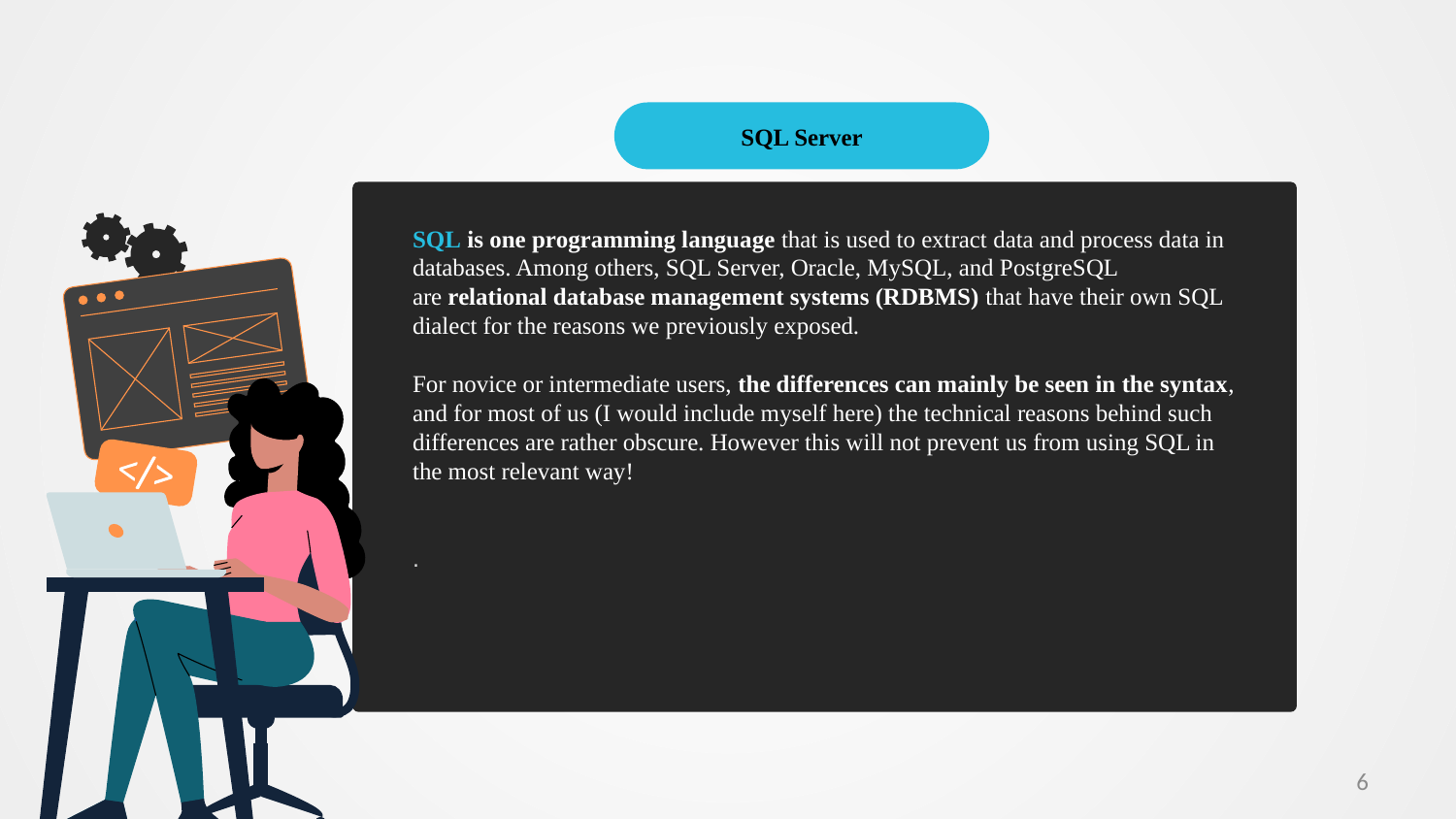

SQL Server

SQL is one programming language that is used to extract data and process data in databases. Among others, SQL Server, Oracle, MySQL, and PostgreSQL are relational database management systems (RDBMS) that have their own SQL dialect for the reasons we previously exposed.

For novice or intermediate users, the differences can mainly be seen in the syntax, and for most of us (I would include myself here) the technical reasons behind such differences are rather obscure. However this will not prevent us from using SQL in the most relevant way!

.
6